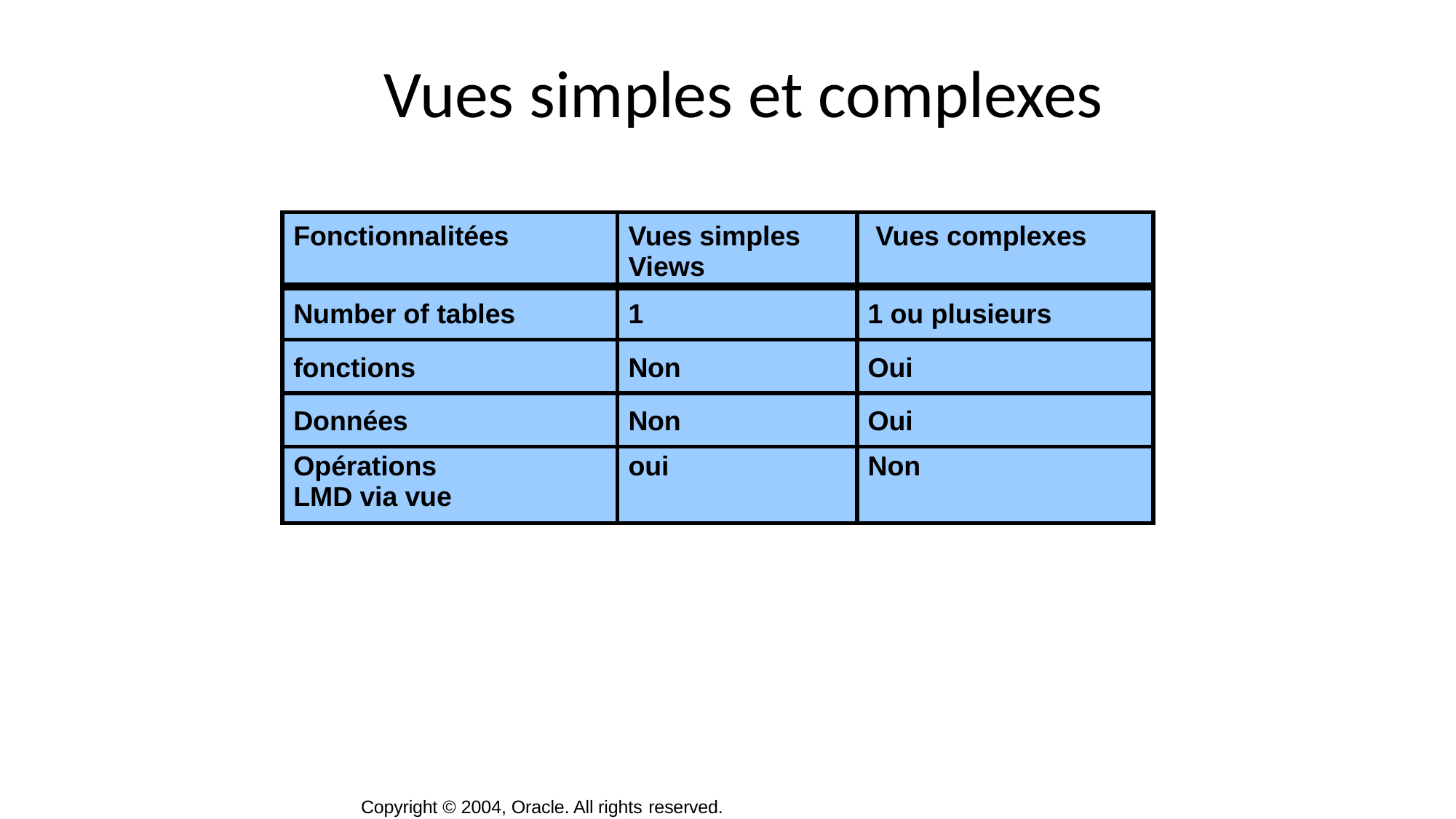

# Vues simples et complexes
| Fonctionnalitées | Vues simples Views | Vues complexes |
| --- | --- | --- |
| Number of tables | 1 | 1 ou plusieurs |
| fonctions | Non | Oui |
| Données | Non | Oui |
| Opérations LMD via vue | oui | Non |
Copyright © 2004, Oracle. All rights reserved.